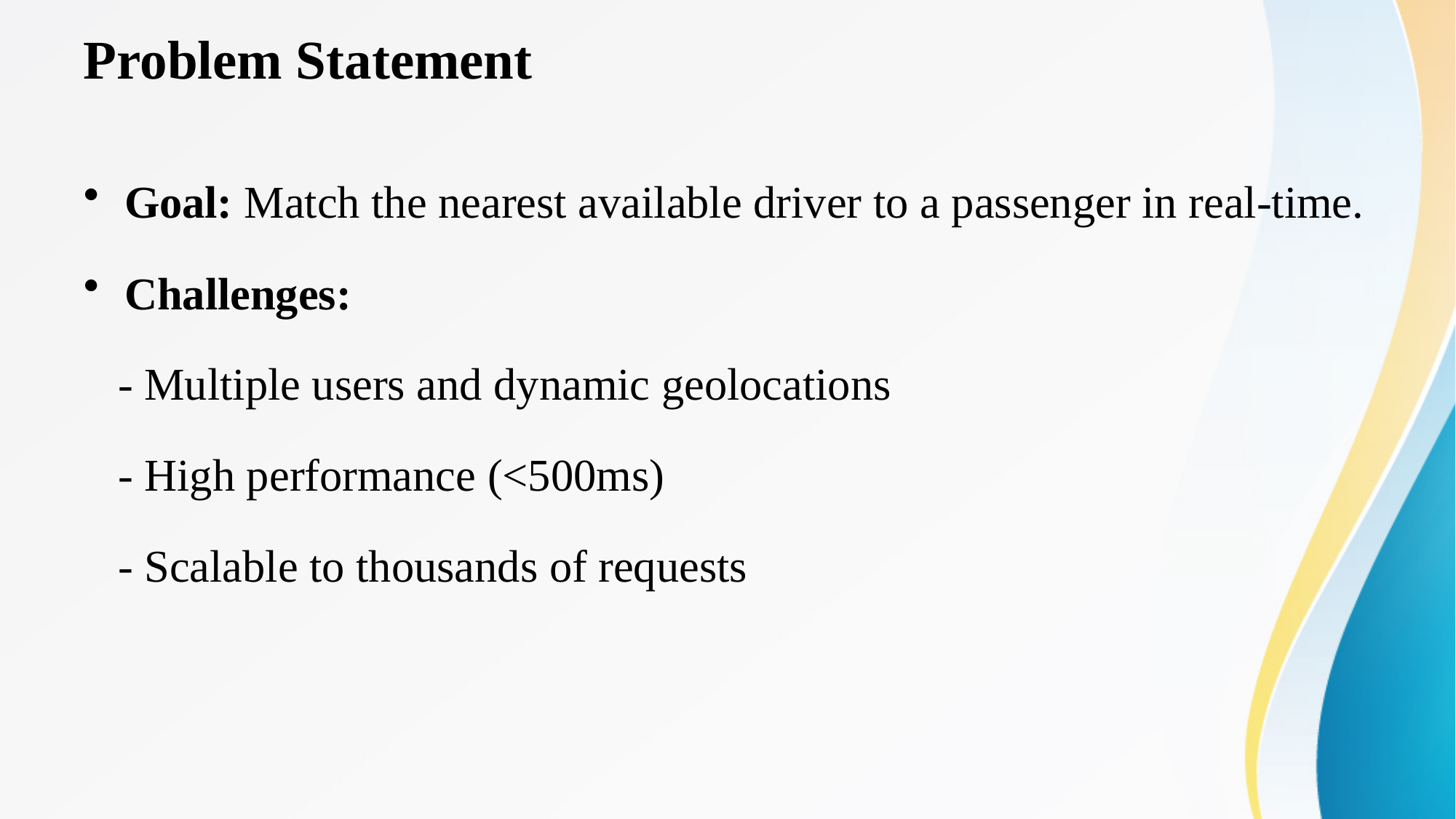

# Problem Statement
Goal: Match the nearest available driver to a passenger in real-time.
Challenges:
   - Multiple users and dynamic geolocations
   - High performance (<500ms)
   - Scalable to thousands of requests